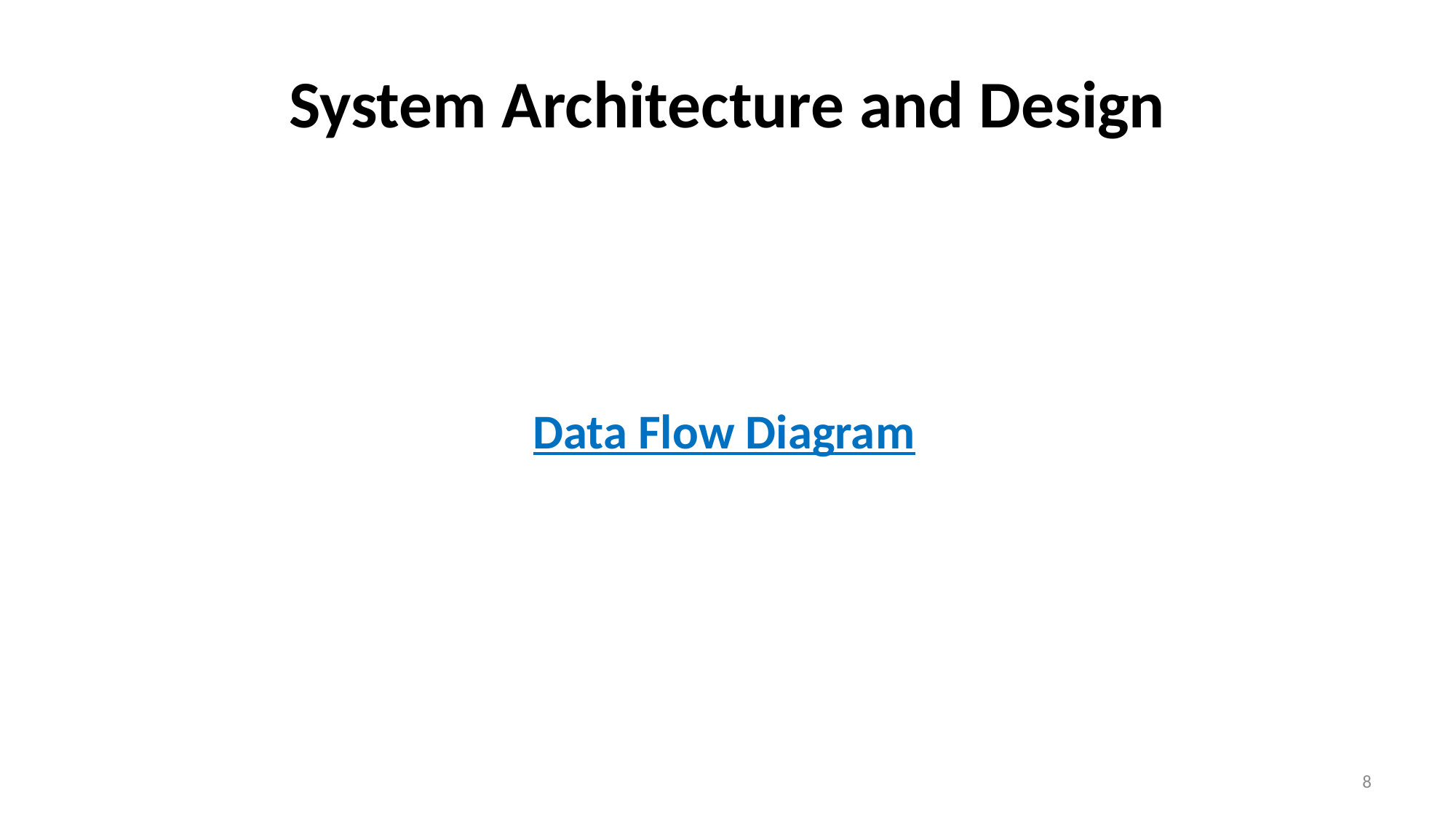

# System Architecture and Design

Data Flow Diagram

8